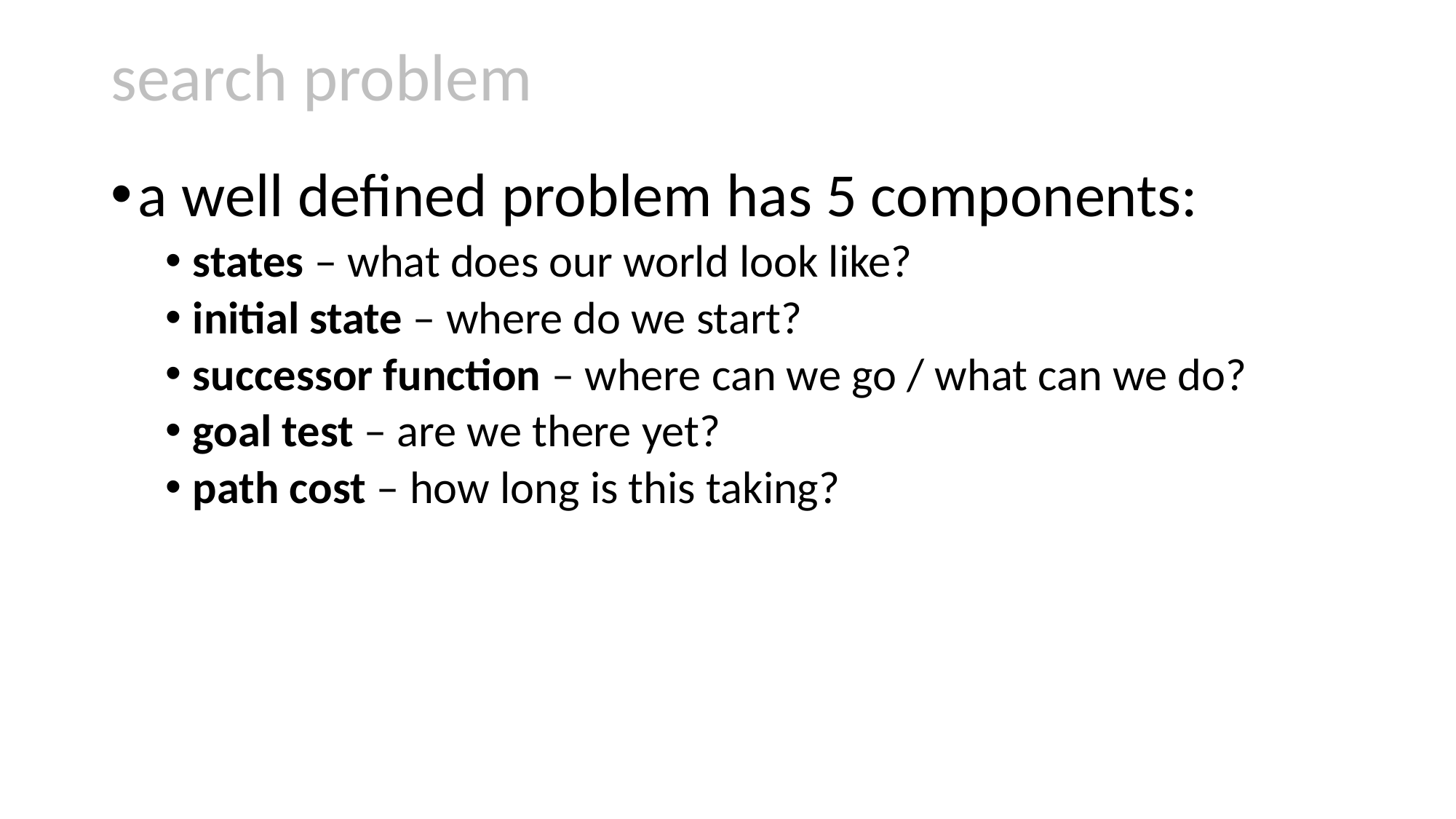

# search problem
a well defined problem has 5 components:
states – what does our world look like?
initial state – where do we start?
successor function – where can we go / what can we do?
goal test – are we there yet?
path cost – how long is this taking?